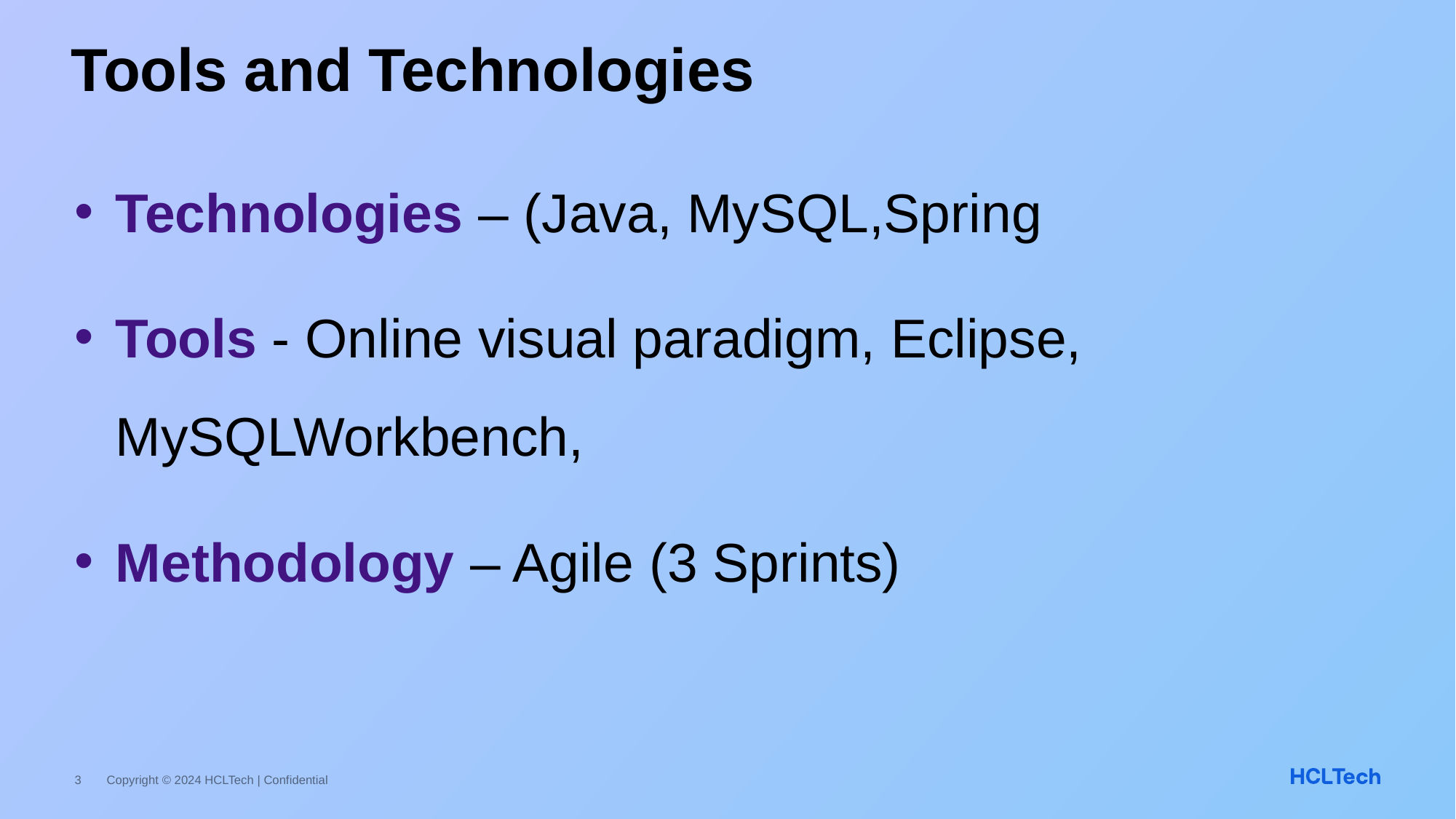

# Tools and Technologies
Technologies – (Java, MySQL,Spring
Tools - Online visual paradigm, Eclipse, MySQLWorkbench,
Methodology – Agile (3 Sprints)
3
Copyright © 2024 HCLTech | Confidential